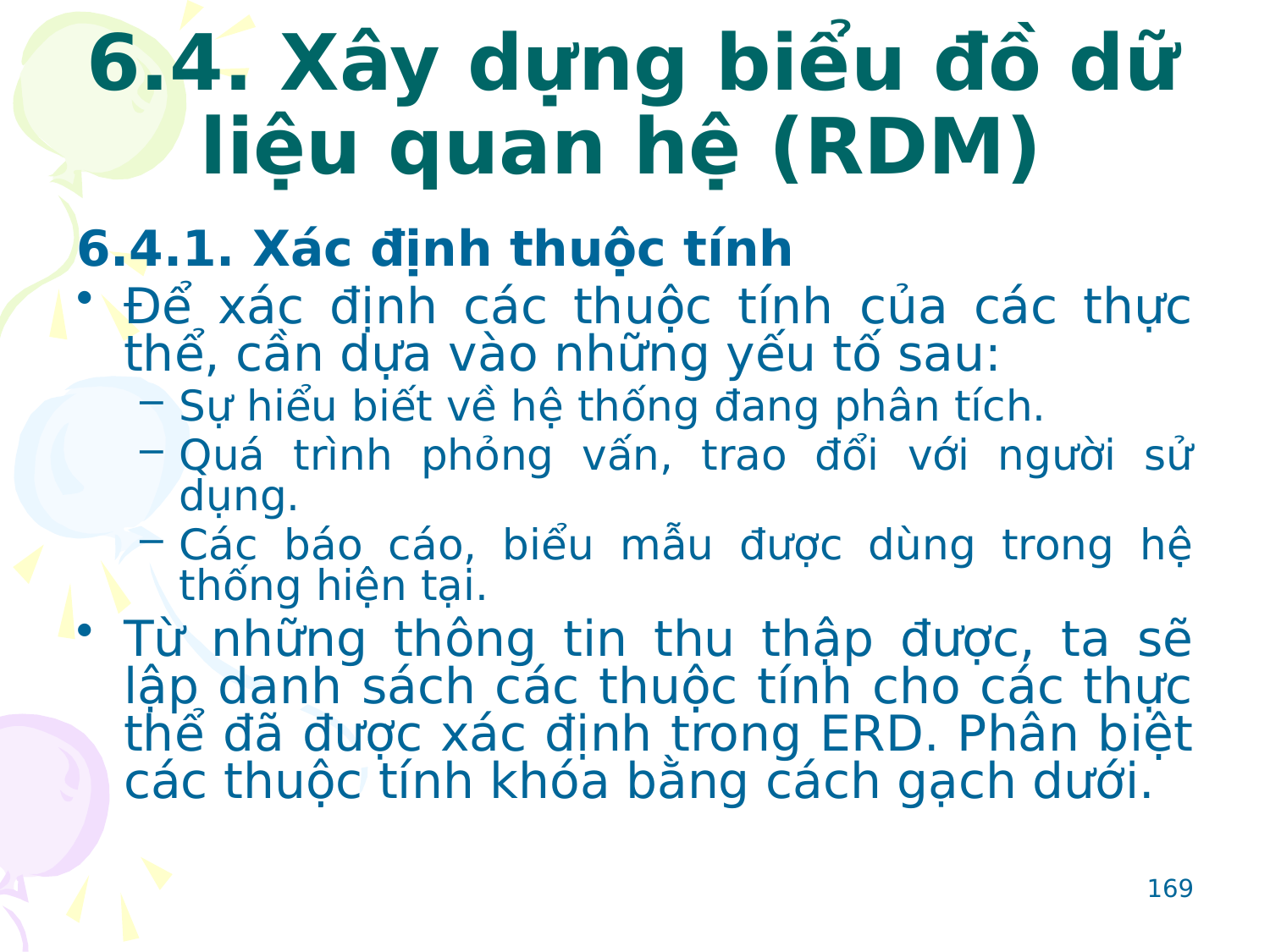

# 6.4. Xây dựng biểu đồ dữ liệu quan hệ (RDM)
6.4.1. Xác định thuộc tính
Để xác định các thuộc tính của các thực thể, cần dựa vào những yếu tố sau:
Sự hiểu biết về hệ thống đang phân tích.
Quá trình phỏng vấn, trao đổi với người sử dụng.
Các báo cáo, biểu mẫu được dùng trong hệ thống hiện tại.
Từ những thông tin thu thập được, ta sẽ lập danh sách các thuộc tính cho các thực thể đã được xác định trong ERD. Phân biệt các thuộc tính khóa bằng cách gạch dưới.
169